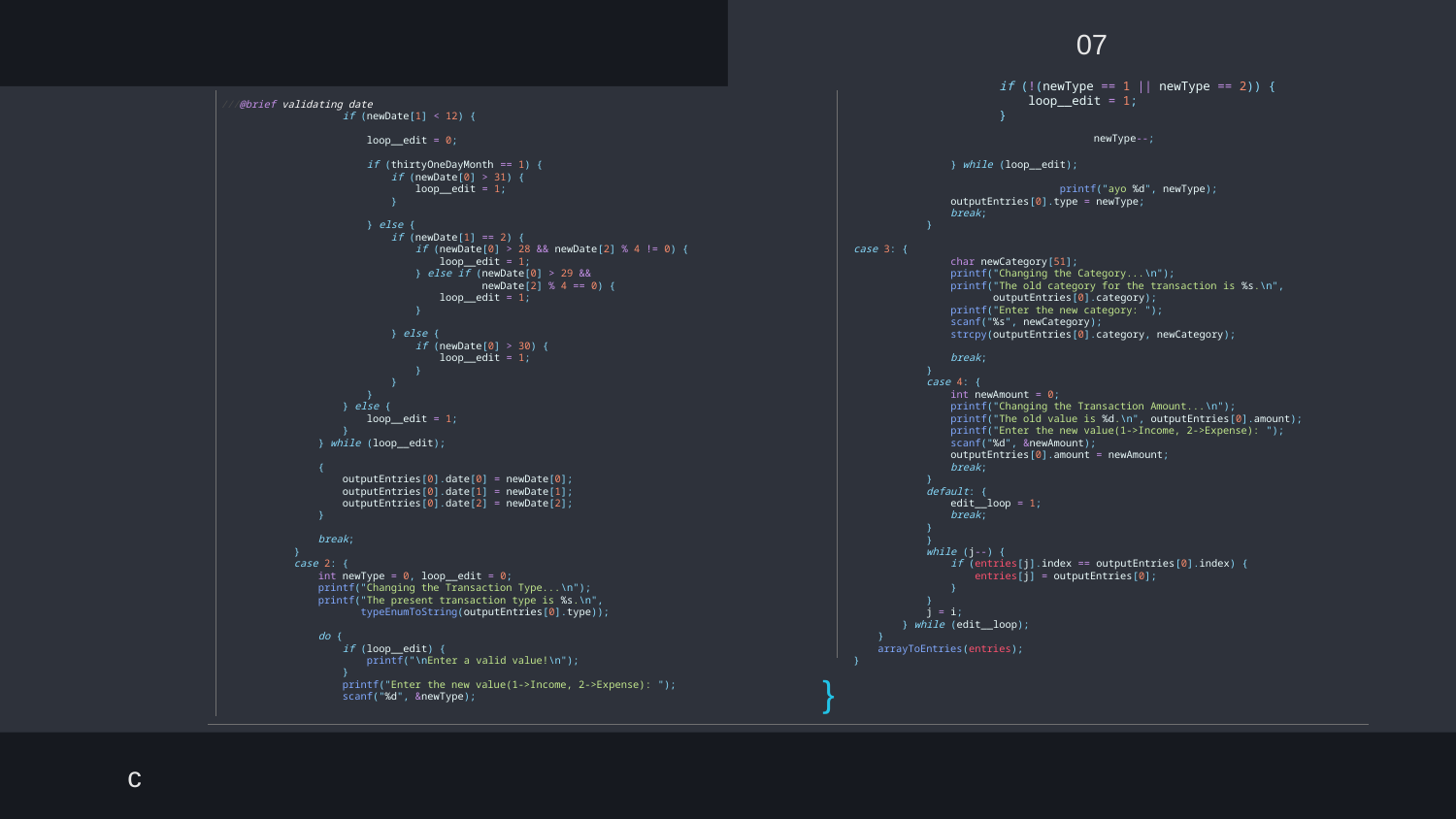

07
	if (!(newType == 1 || newType == 2)) {
                        loop__edit = 1;
                    }
                    newType--;
                } while (loop__edit);
                                  printf("ayo %d", newType);
                outputEntries[0].type = newType;
                break;
            }

case 3: {
                char newCategory[51];
                printf("Changing the Category...\n");
                printf("The old category for the transaction is %s.\n",
                       outputEntries[0].category);
                printf("Enter the new category: ");
                scanf("%s", newCategory);
                strcpy(outputEntries[0].category, newCategory);
                break;
            }
            case 4: {
                int newAmount = 0;
                printf("Changing the Transaction Amount...\n");
                printf("The old value is %d.\n", outputEntries[0].amount);
                printf("Enter the new value(1->Income, 2->Expense): ");
                scanf("%d", &newAmount);
                outputEntries[0].amount = newAmount;
                break;
            }
            default: {
                edit__loop = 1;
                break;
            }
            }
            while (j--) {
                if (entries[j].index == outputEntries[0].index) {
                    entries[j] = outputEntries[0];
                }
            }
            j = i;
        } while (edit__loop);
    }
    arrayToEntries(entries);
}
///@brief validating date
                    if (newDate[1] < 12) {
                        loop__edit = 0;
                        if (thirtyOneDayMonth == 1) {
                            if (newDate[0] > 31) {
                                loop__edit = 1;
                            }
                        } else {
                            if (newDate[1] == 2) {
                                if (newDate[0] > 28 && newDate[2] % 4 != 0) {
                                    loop__edit = 1;
                                } else if (newDate[0] > 29 &&
                                           newDate[2] % 4 == 0) {
                                    loop__edit = 1;
                                }
                            } else {
                                if (newDate[0] > 30) {
                                    loop__edit = 1;
                                }
                            }
                        }
                    } else {
                        loop__edit = 1;
                    }
                } while (loop__edit);
                {
                    outputEntries[0].date[0] = newDate[0];
                    outputEntries[0].date[1] = newDate[1];
                    outputEntries[0].date[2] = newDate[2];
                }
                break;
            }
            case 2: {
                int newType = 0, loop__edit = 0;
                printf("Changing the Transaction Type...\n");
                printf("The present transaction type is %s.\n",
                       typeEnumToString(outputEntries[0].type));
                do {
                    if (loop__edit) {
                        printf("\nEnter a valid value!\n");
                    }
                    printf("Enter the new value(1->Income, 2->Expense): ");
                    scanf("%d", &newType);

 }
c